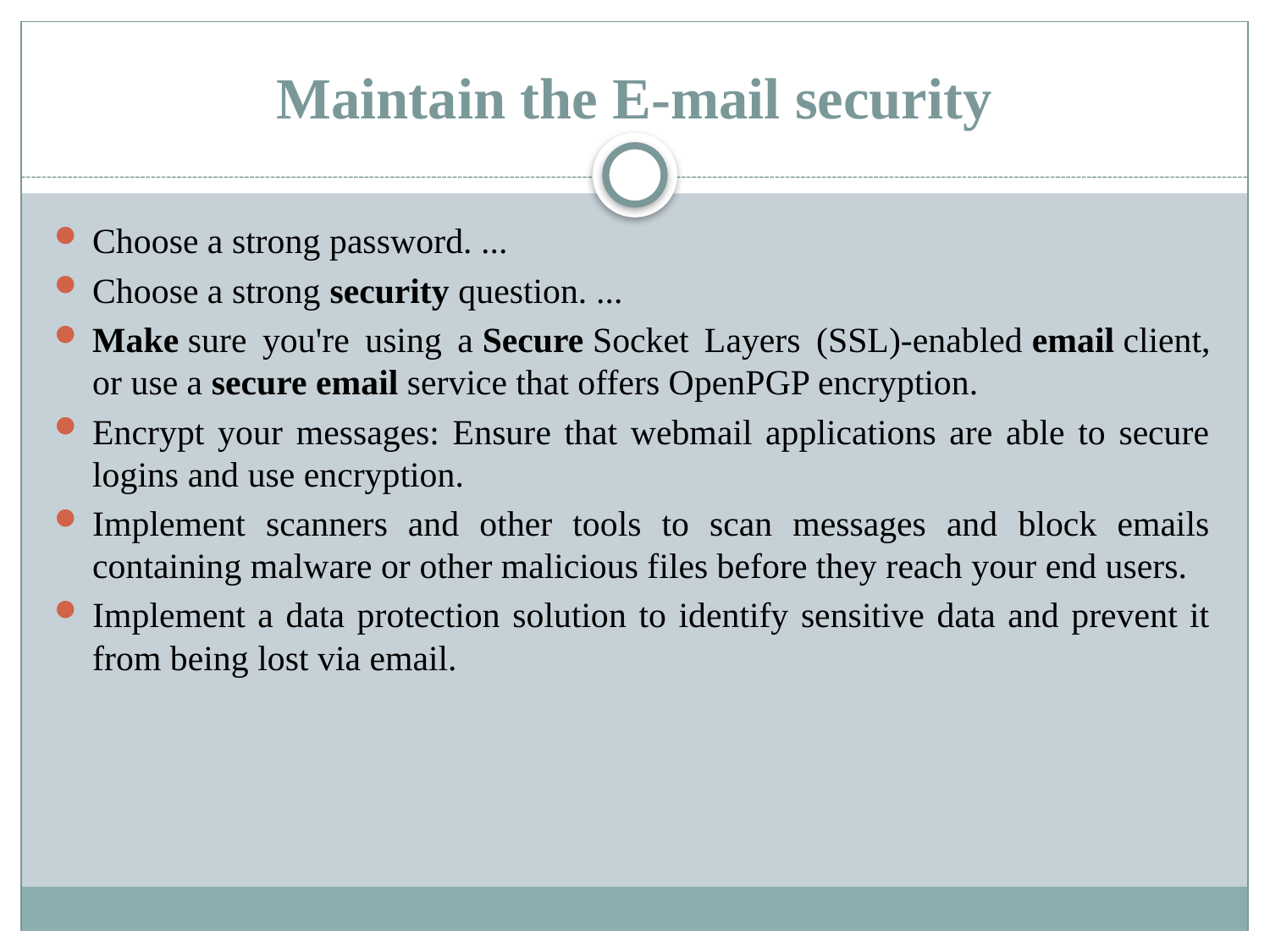

# Maintain the E-mail security
Choose a strong password. ...
Choose a strong security question. ...
Make sure you're using a Secure Socket Layers (SSL)-enabled email client, or use a secure email service that offers OpenPGP encryption.
Encrypt your messages: Ensure that webmail applications are able to secure logins and use encryption.
Implement scanners and other tools to scan messages and block emails containing malware or other malicious files before they reach your end users.
Implement a data protection solution to identify sensitive data and prevent it from being lost via email.